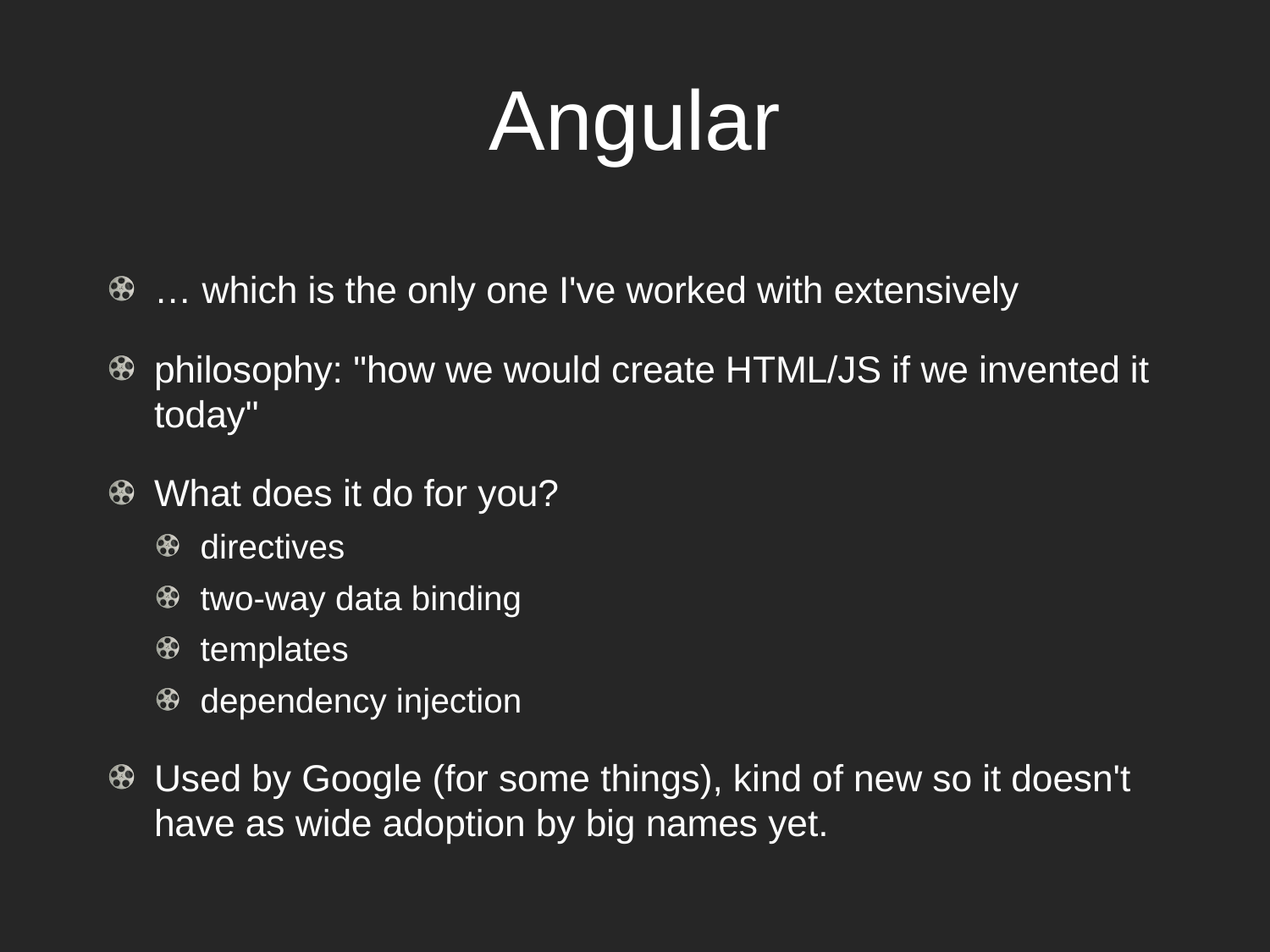

# Angular
… which is the only one I've worked with extensively
philosophy: "how we would create HTML/JS if we invented it today"
What does it do for you?
directives
two-way data binding
templates
dependency injection
Used by Google (for some things), kind of new so it doesn't have as wide adoption by big names yet.